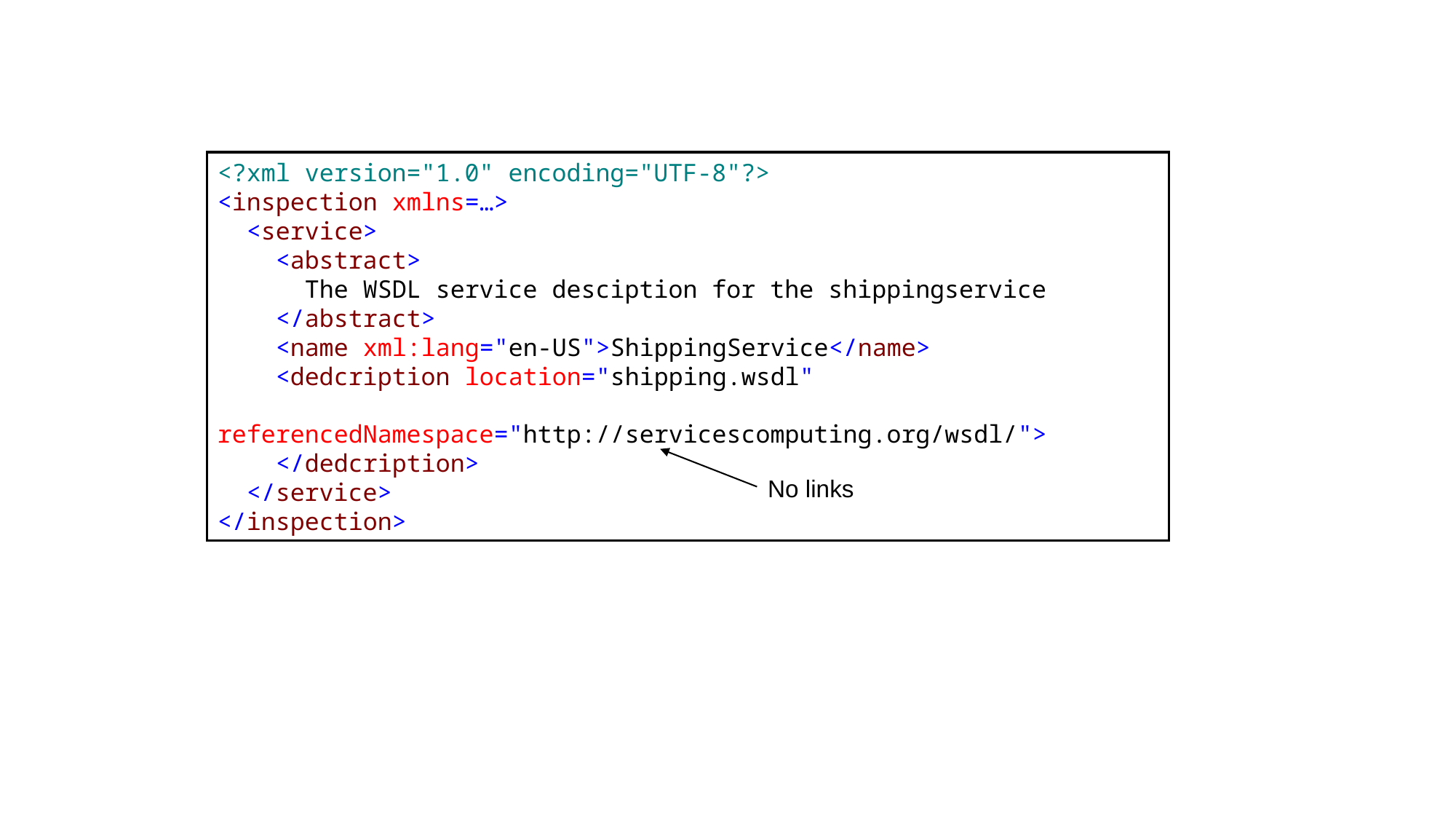

<?xml version="1.0" encoding="UTF-8"?>
<inspection xmlns=…>
  <service>
    <abstract>
      The WSDL service desciption for the shippingservice
    </abstract>
    <name xml:lang="en-US">ShippingService</name>
    <dedcription location="shipping.wsdl"
                 referencedNamespace="http://servicescomputing.org/wsdl/">
    </dedcription>
  </service>
</inspection>

No links